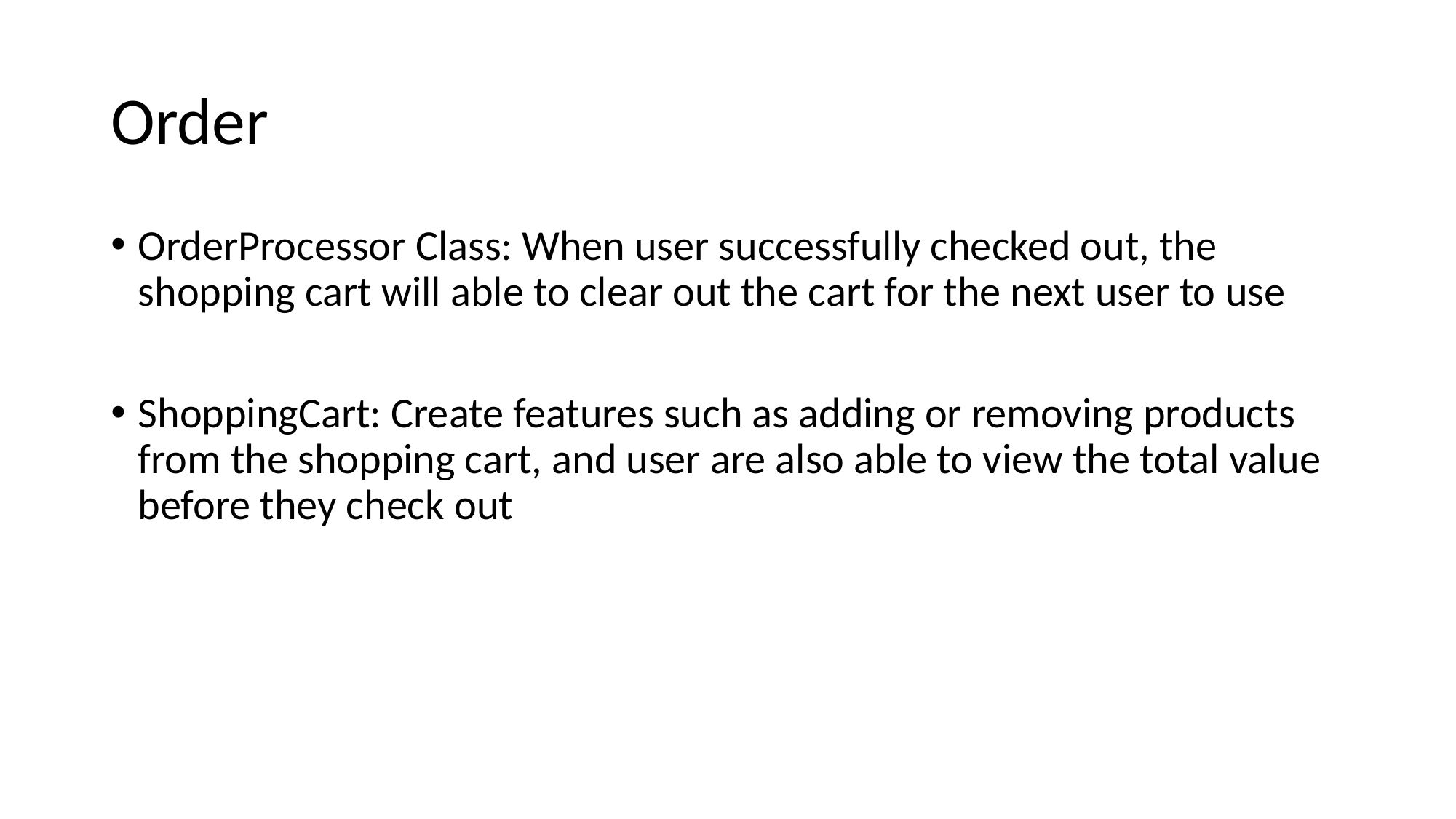

# Order
OrderProcessor Class: When user successfully checked out, the shopping cart will able to clear out the cart for the next user to use

ShoppingCart: Create features such as adding or removing products from the shopping cart, and user are also able to view the total value before they check out